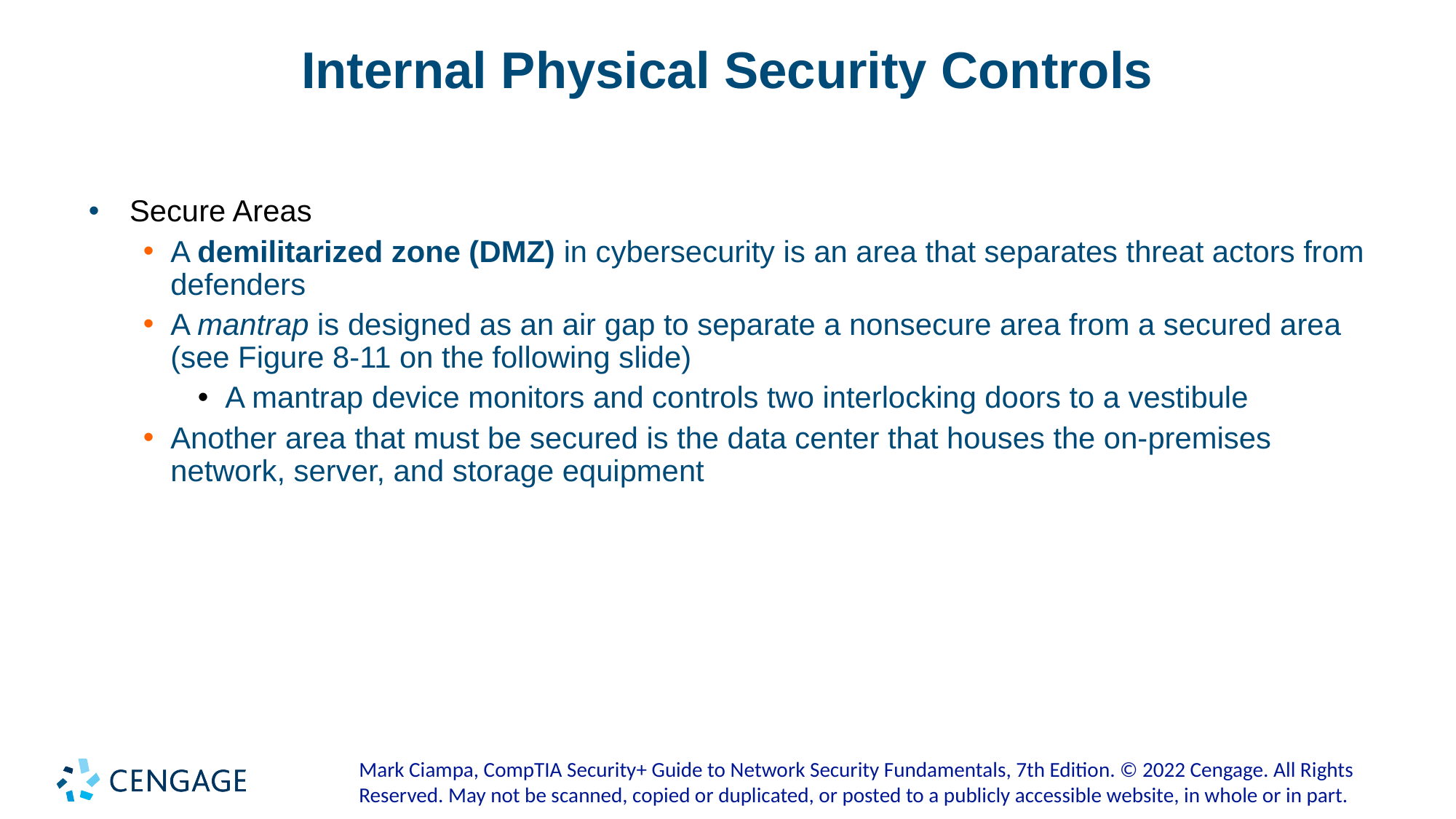

# Internal Physical Security Controls
Secure Areas
A demilitarized zone (DMZ) in cybersecurity is an area that separates threat actors from defenders
A mantrap is designed as an air gap to separate a nonsecure area from a secured area (see Figure 8-11 on the following slide)
A mantrap device monitors and controls two interlocking doors to a vestibule
Another area that must be secured is the data center that houses the on-premises network, server, and storage equipment